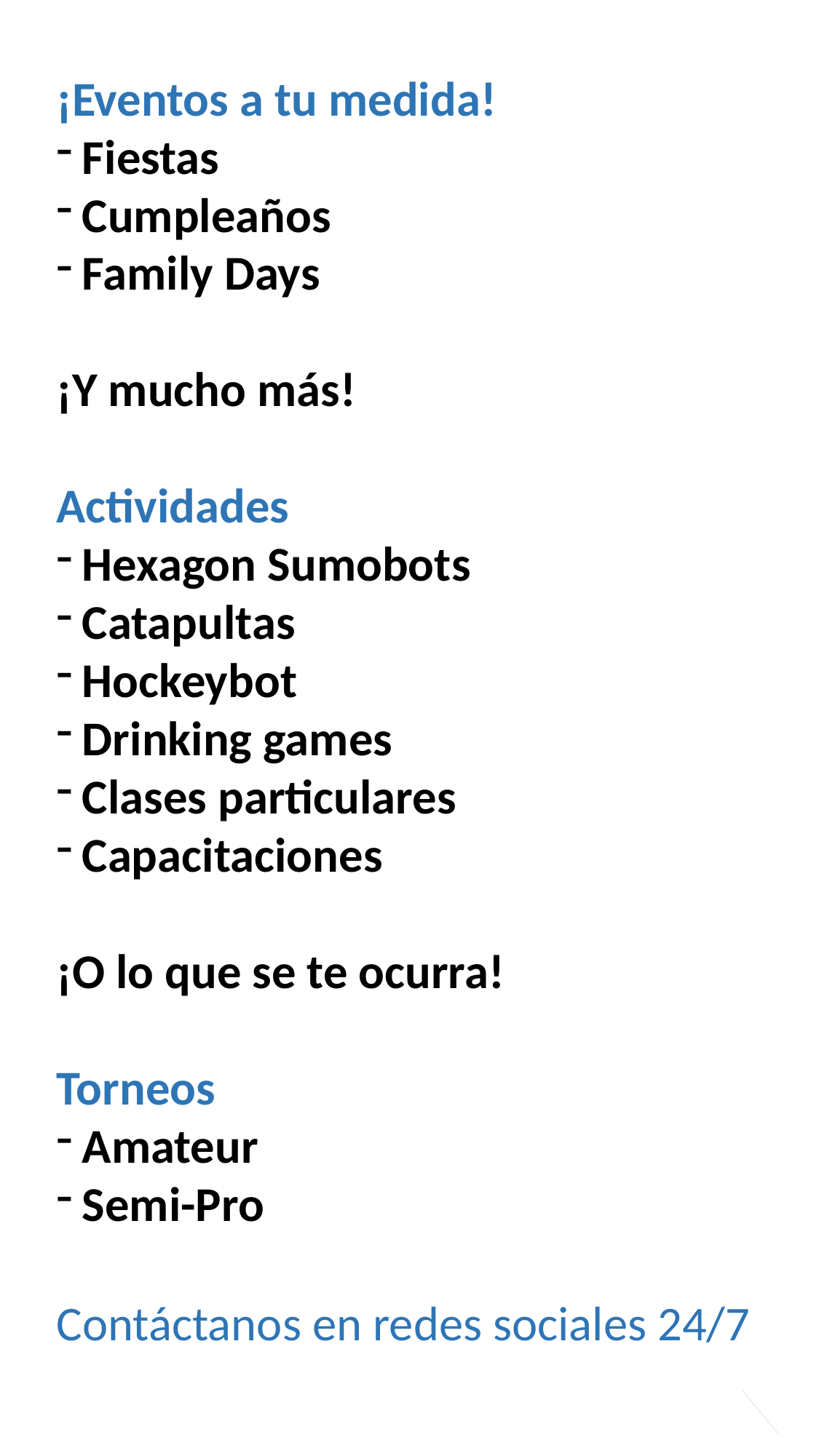

¡Eventos a tu medida!
Fiestas
Cumpleaños
Family Days

¡Y mucho más!

Actividades
Hexagon Sumobots
Catapultas
Hockeybot
Drinking games
Clases particulares
Capacitaciones

¡O lo que se te ocurra!

Torneos
Amateur
Semi-Pro

Contáctanos en redes sociales 24/7